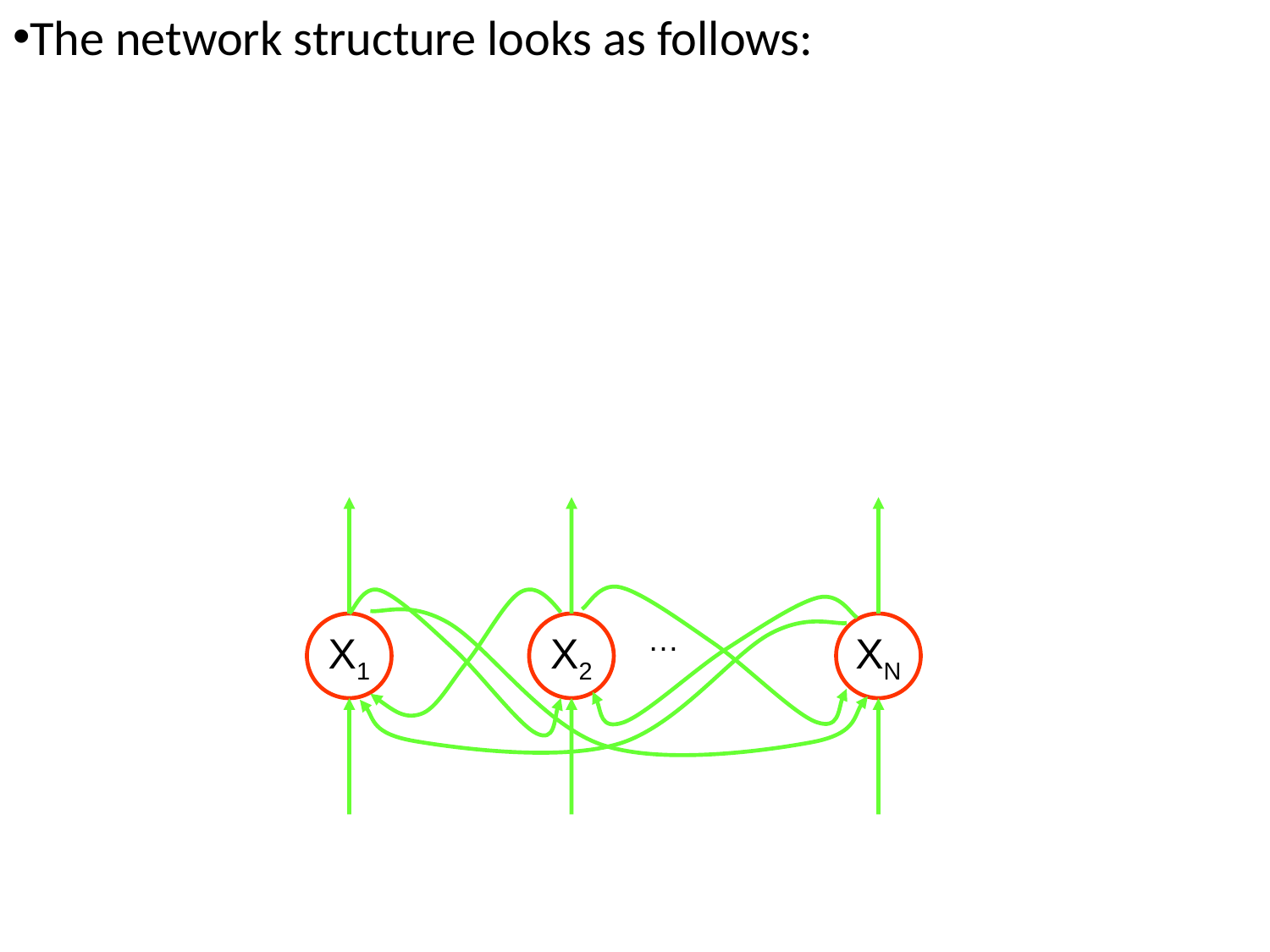

The network structure looks as follows:

X1

X2
…
XN